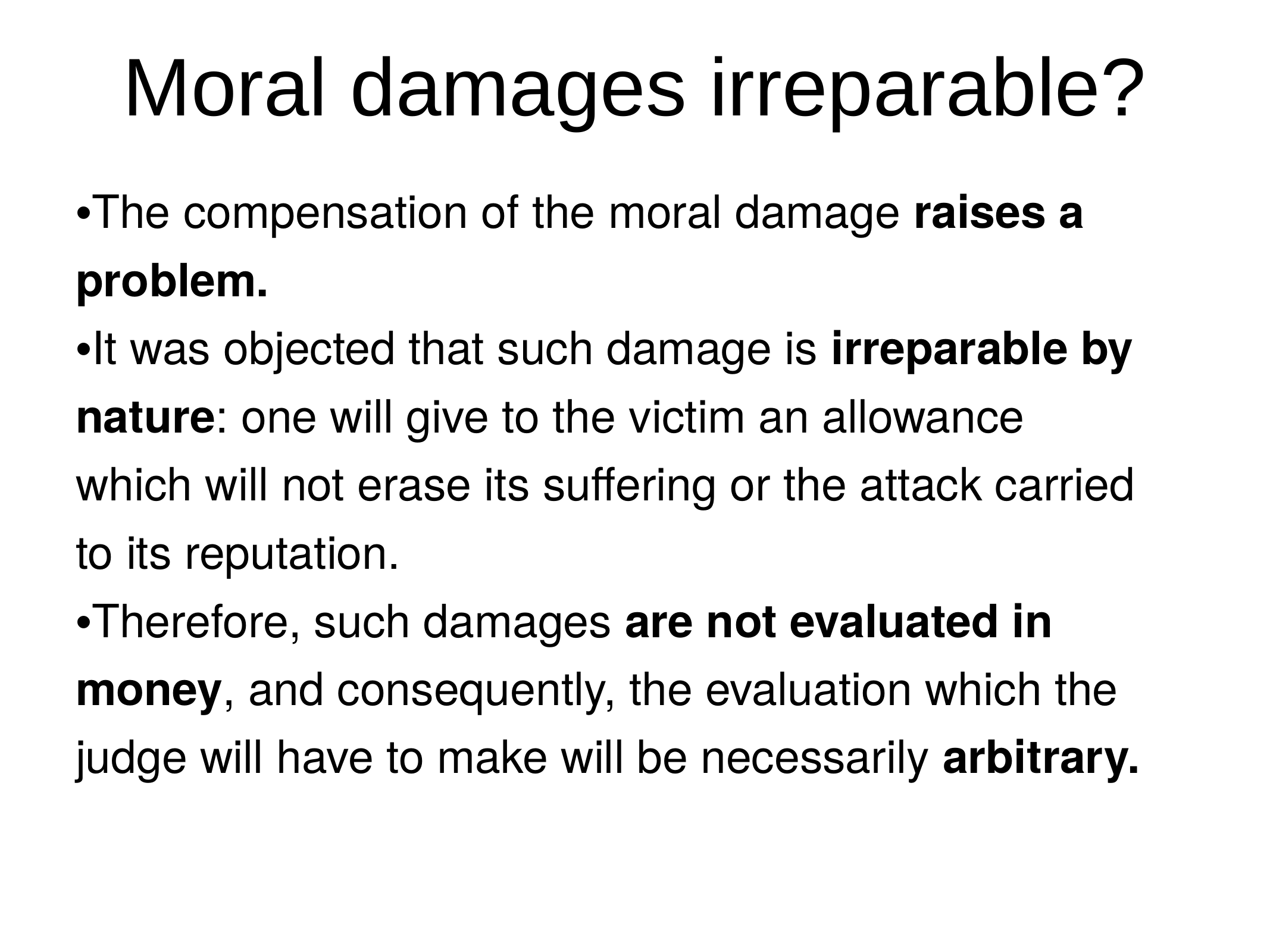

# Moral damages irreparable?
•The compensation of the moral damage raises a problem.
•It was objected that such damage is irreparable by nature: one will give to the victim an allowance which will not erase its suffering or the attack carried to its reputation.
•Therefore, such damages are not evaluated in money, and consequently, the evaluation which the judge will have to make will be necessarily arbitrary.